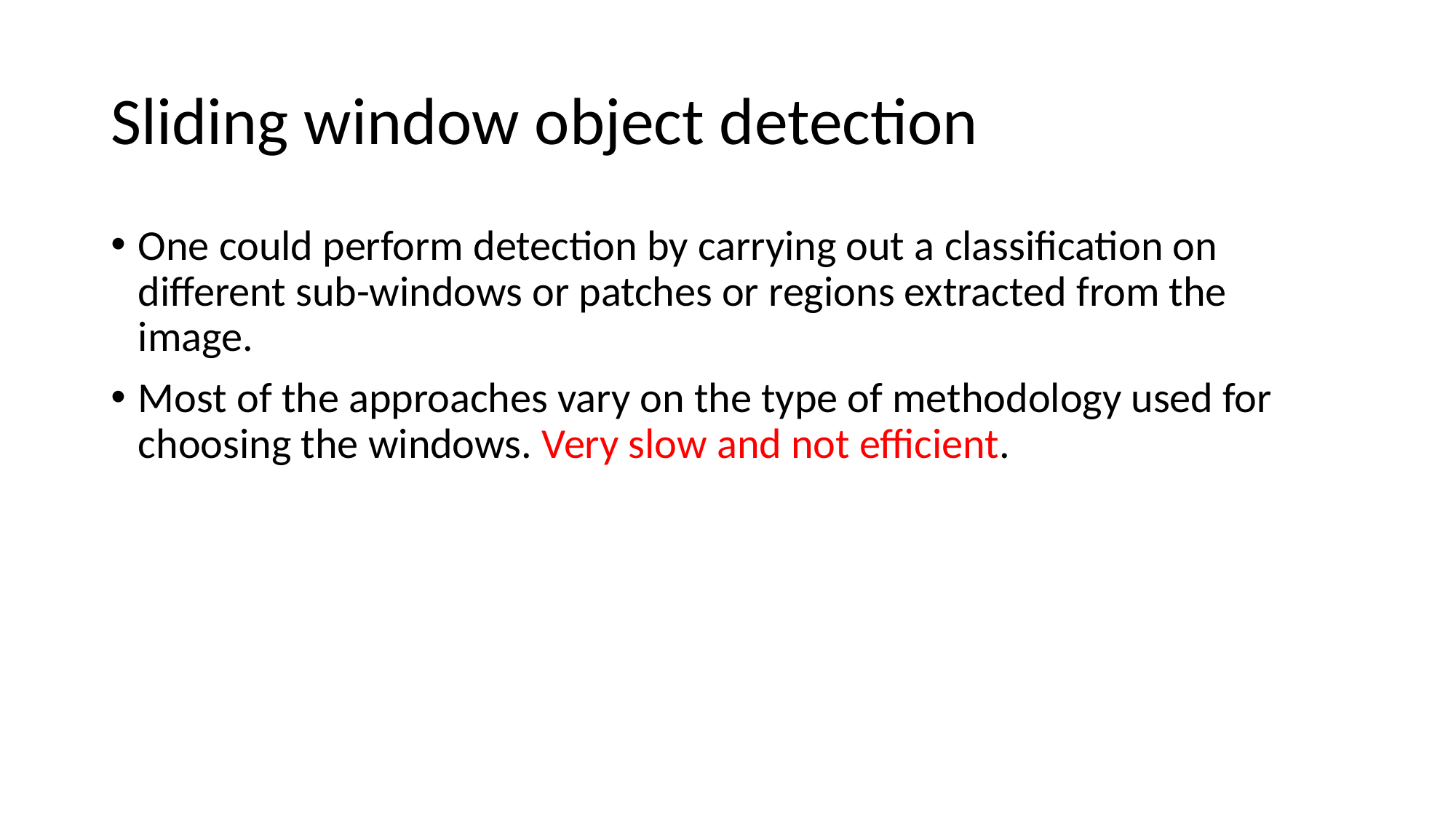

# Sliding window object detection
One could perform detection by carrying out a classification on different sub-windows or patches or regions extracted from the image.
Most of the approaches vary on the type of methodology used for choosing the windows. Very slow and not efficient.